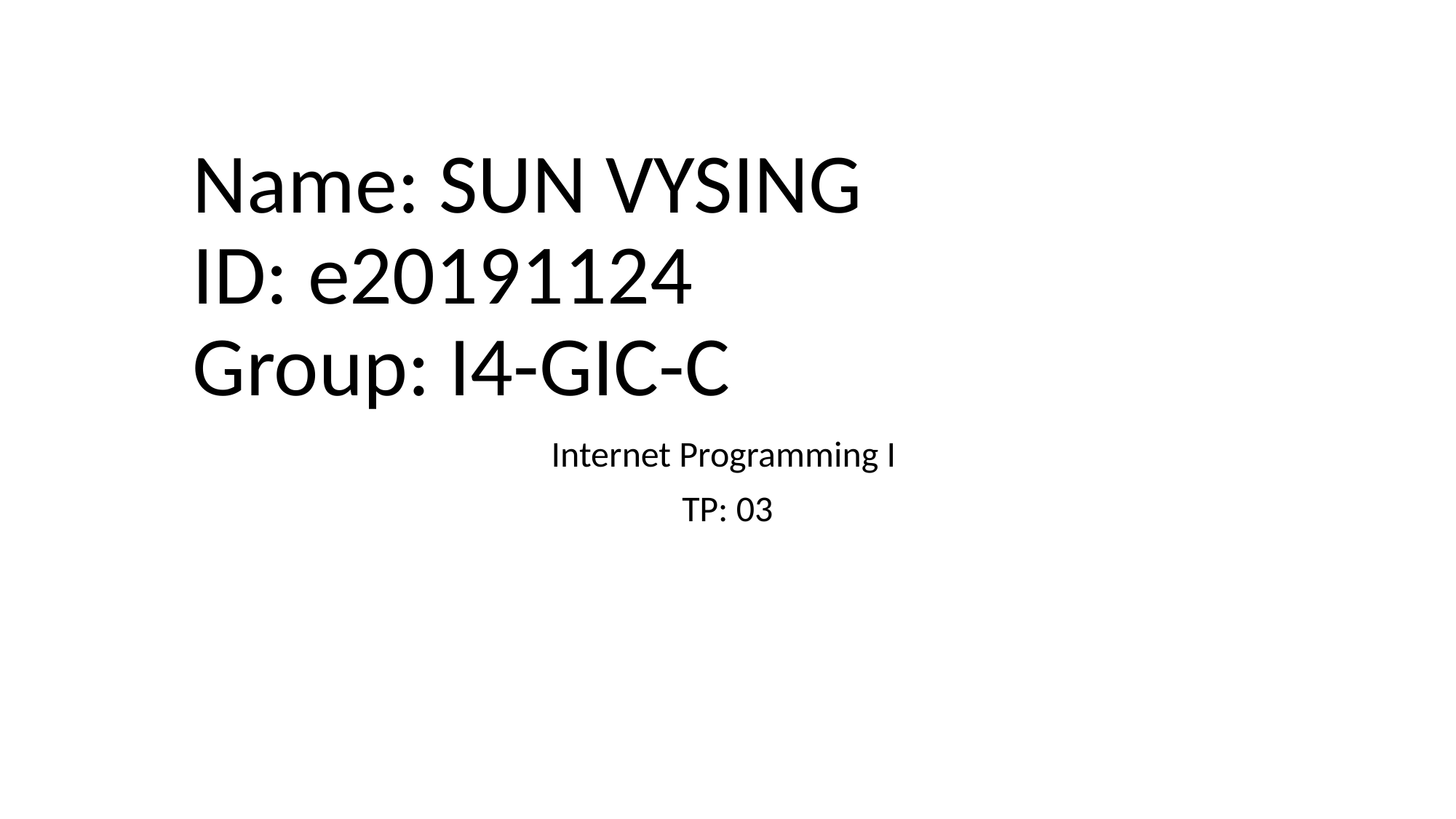

# Name: SUN VYSING ID: e20191124 Group: I4-GIC-C
Internet Programming I
TP: 03